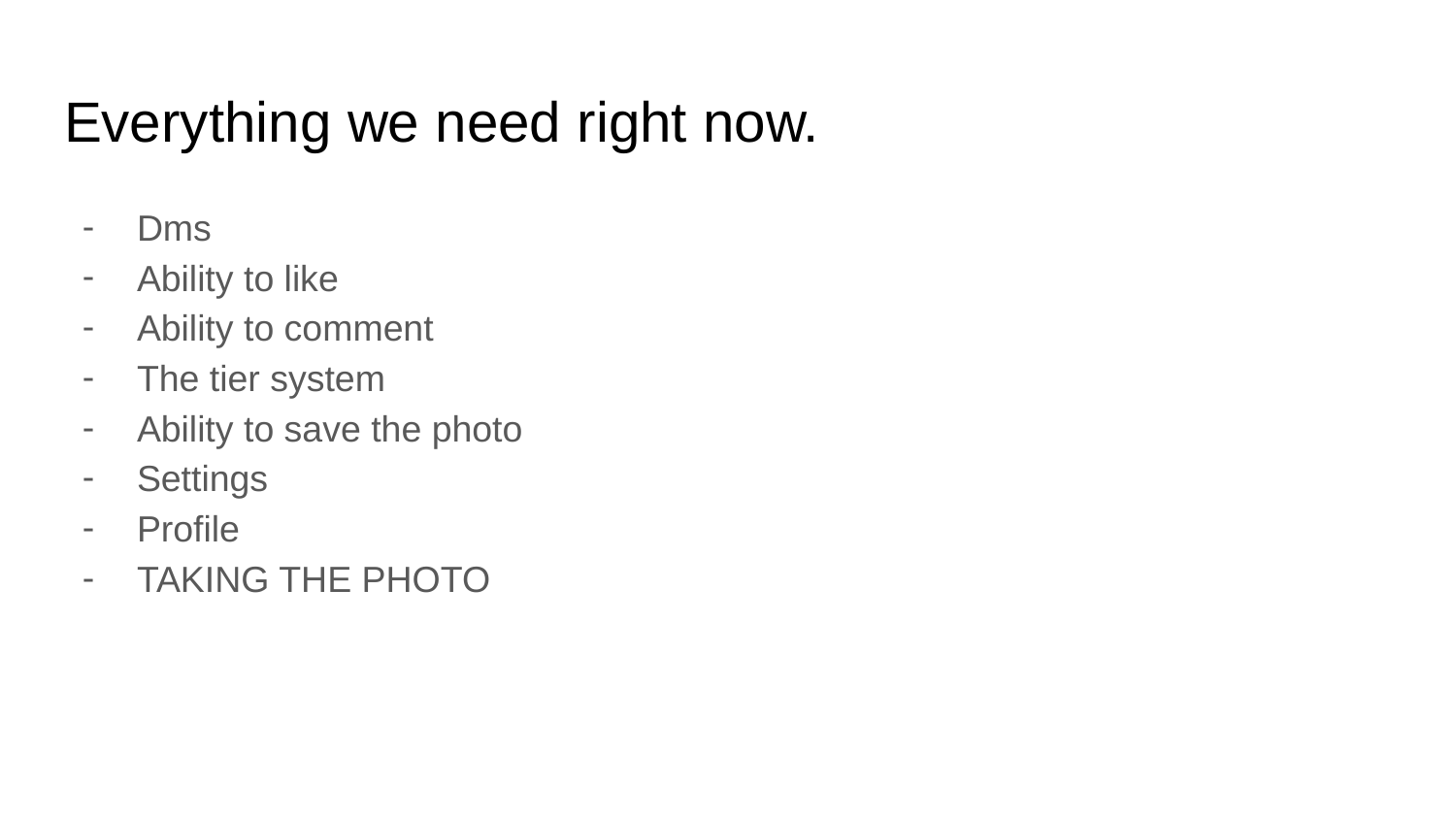

# Everything we need right now.
Dms
Ability to like
Ability to comment
The tier system
Ability to save the photo
Settings
Profile
TAKING THE PHOTO